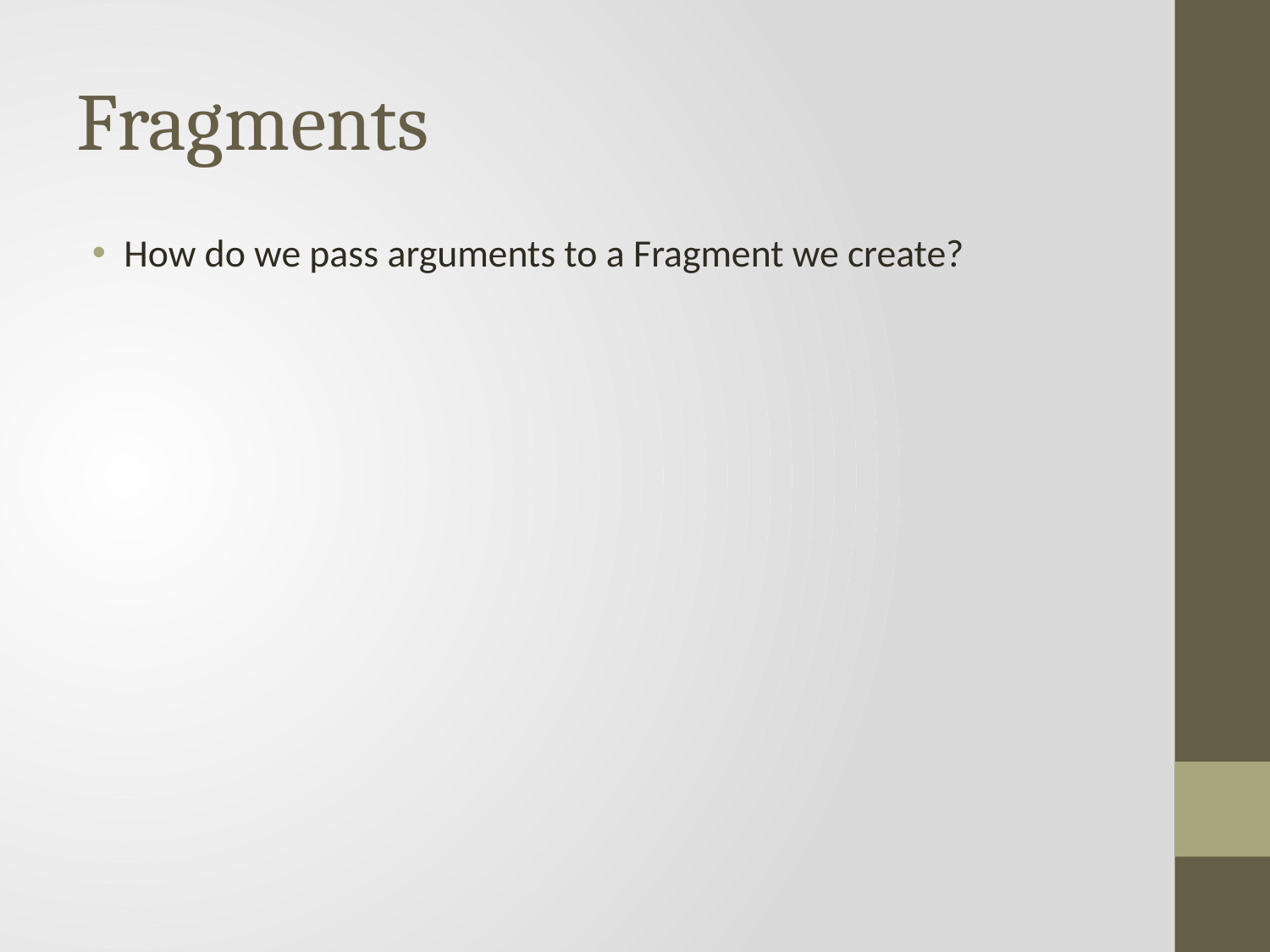

# Fragments
How do we pass arguments to a Fragment we create?